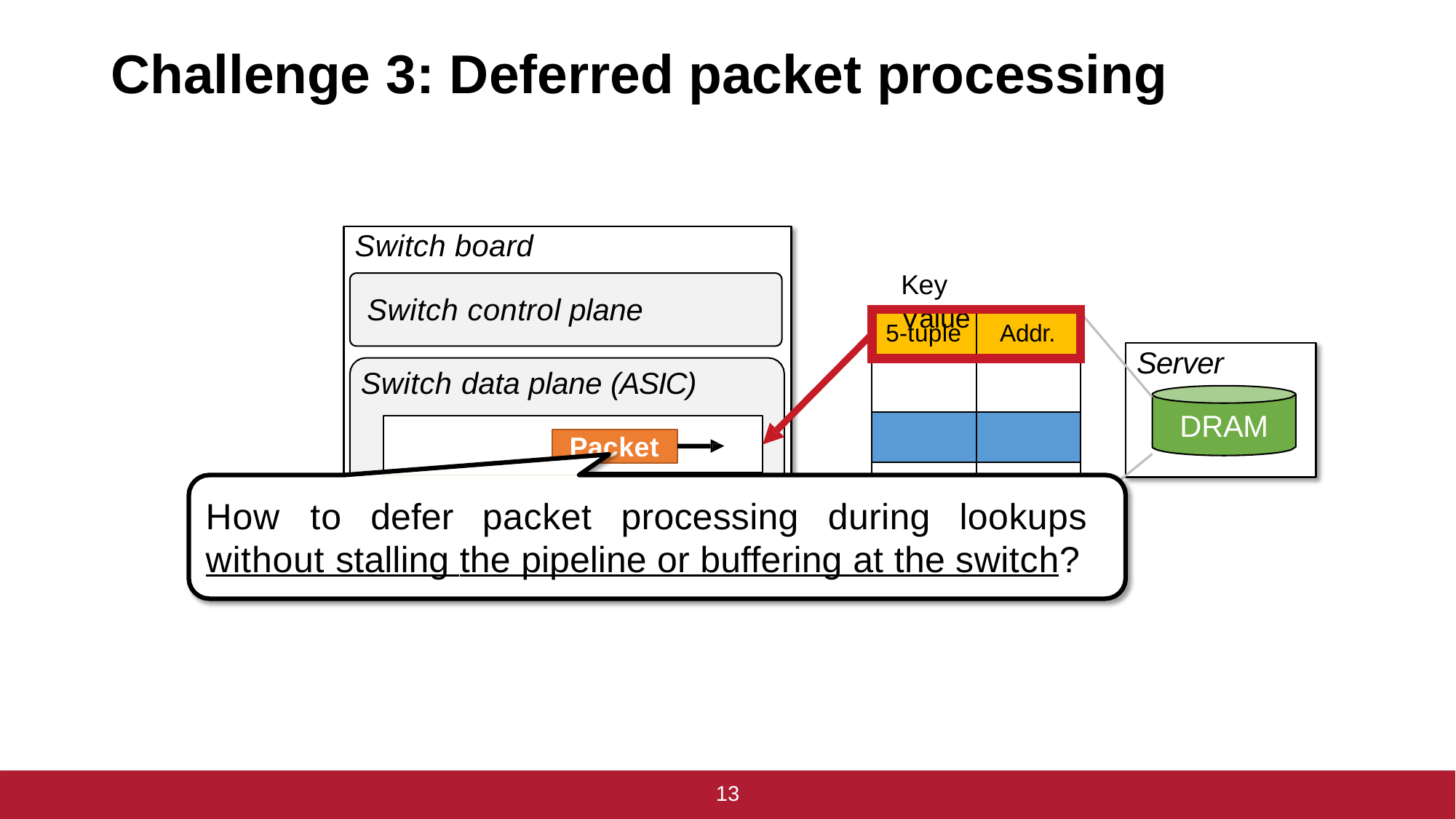

# Challenge 3: Deferred packet processing

Switch board
Switch control plane
Key	Value

5-tuple
Addr.

Server
DRAM
Switch data plane (ASIC)

Packet

On-chip SRAM
How	to	defer	packet	processing	during	lookups
without stalling the pipeline or buffering at the switch?
13